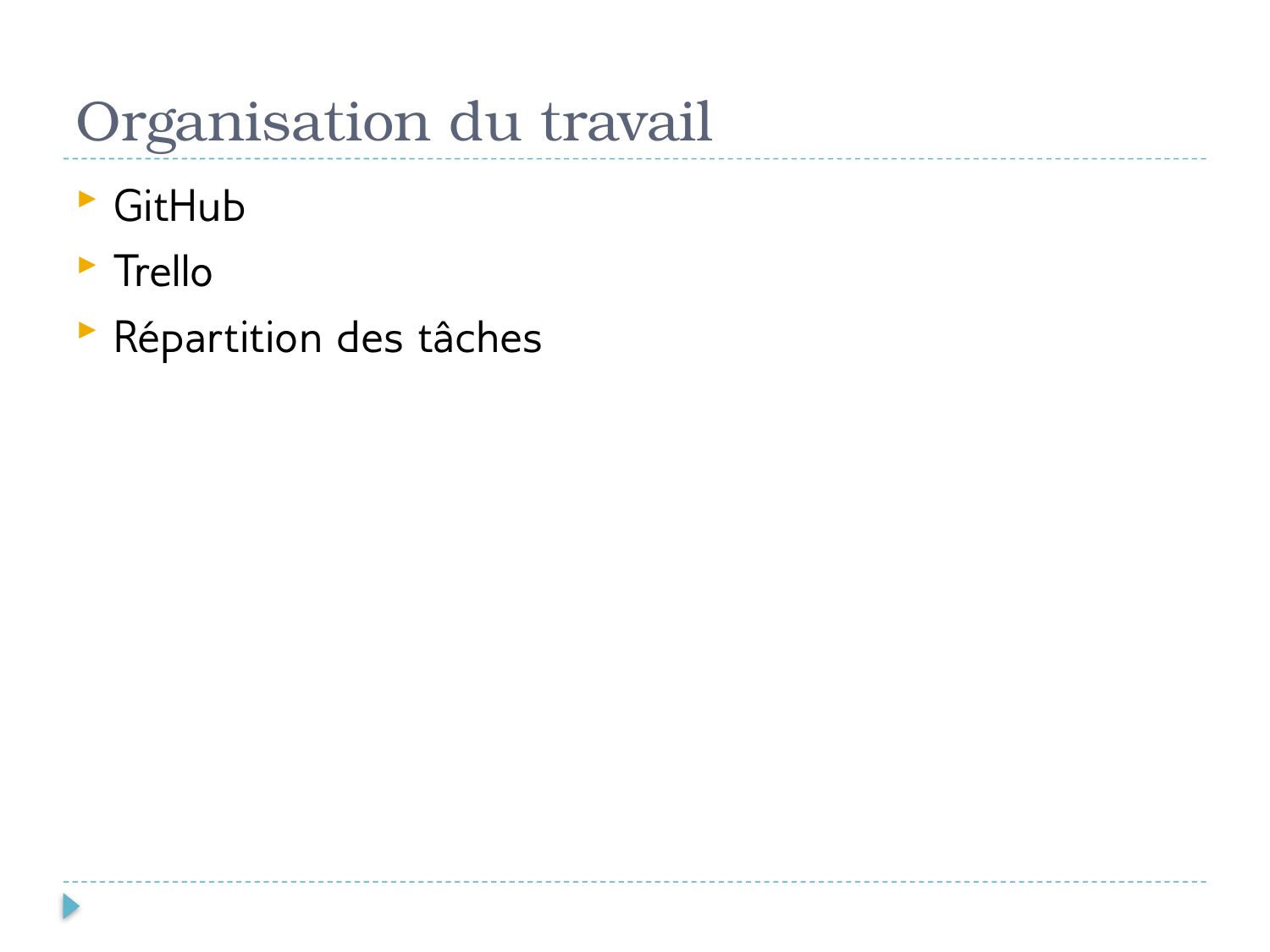

# Organisation du travail
GitHub
Trello
Répartition des tâches